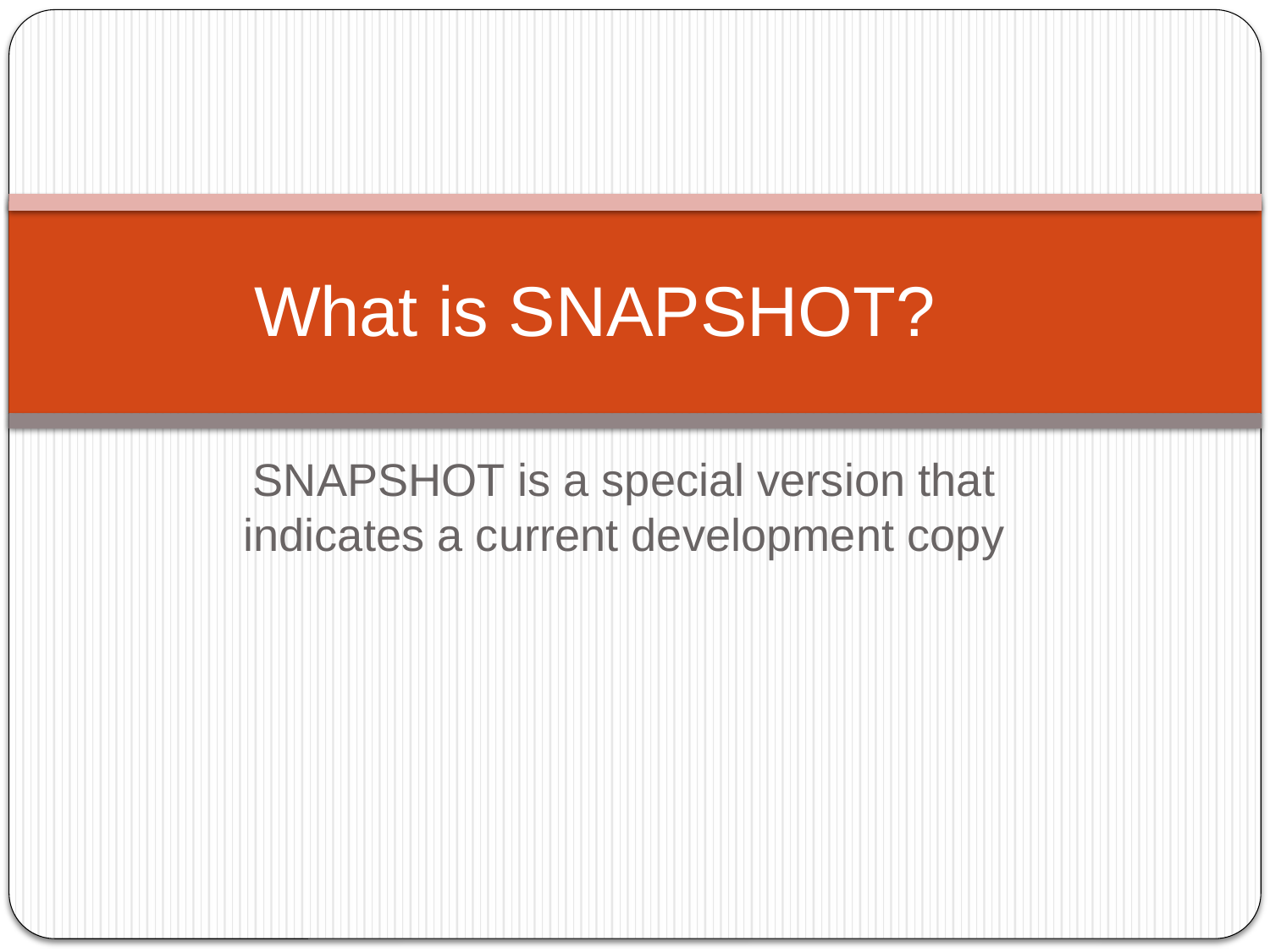

# What is SNAPSHOT?
SNAPSHOT is a special version that indicates a current development copy